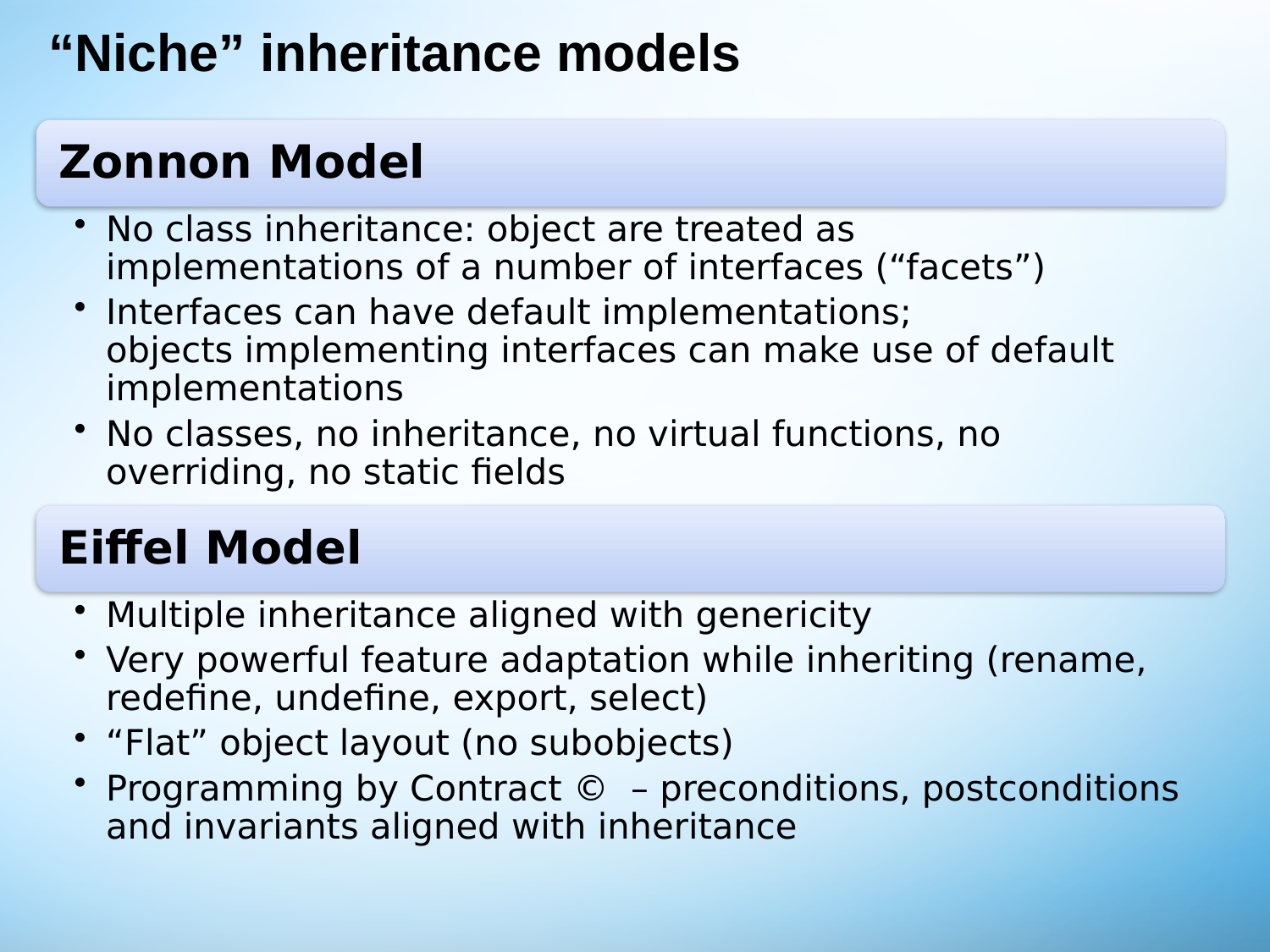

# “Niche” inheritance models
Zonnon Model
No class inheritance: object are treated as
implementations of a number of interfaces (“facets”)
Interfaces can have default implementations;
objects implementing interfaces can make use of default implementations
No classes, no inheritance, no virtual functions, no overriding, no static fields
Eiffel Model
Multiple inheritance aligned with genericity
Very powerful feature adaptation while inheriting (rename, redefine, undefine, export, select)
“Flat” object layout (no subobjects)
Programming by Contract ©  – preconditions, postconditions and invariants aligned with inheritance